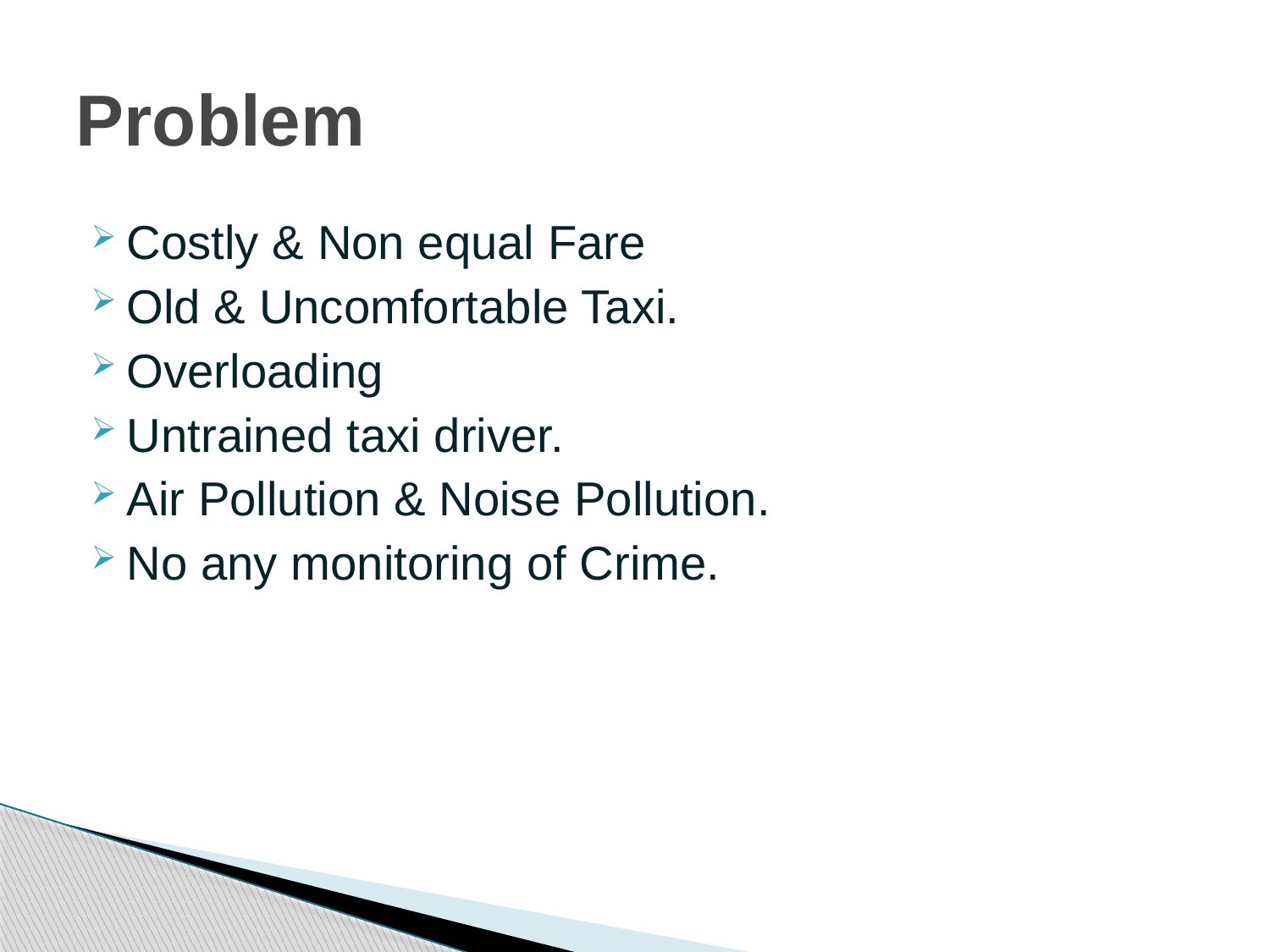

# Problem
Costly & Non equal Fare
Old & Uncomfortable Taxi.
Overloading
Untrained taxi driver.
Air Pollution & Noise Pollution.
No any monitoring of Crime.